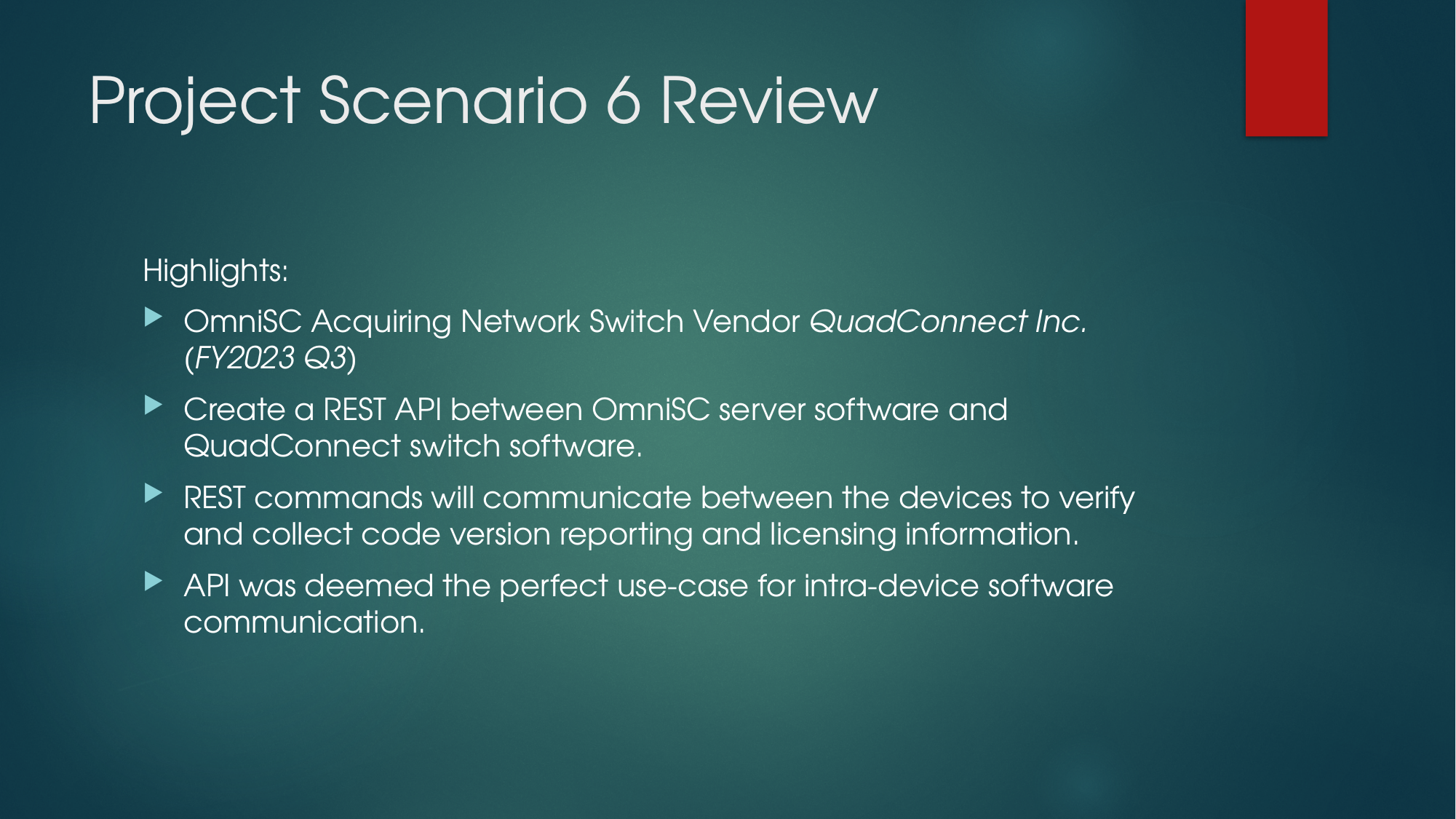

# Project Scenario 6 Review
Highlights:
OmniSC Acquiring Network Switch Vendor QuadConnect Inc. (FY2023 Q3)
Create a REST API between OmniSC server software and QuadConnect switch software.
REST commands will communicate between the devices to verify and collect code version reporting and licensing information.
API was deemed the perfect use-case for intra-device software communication.